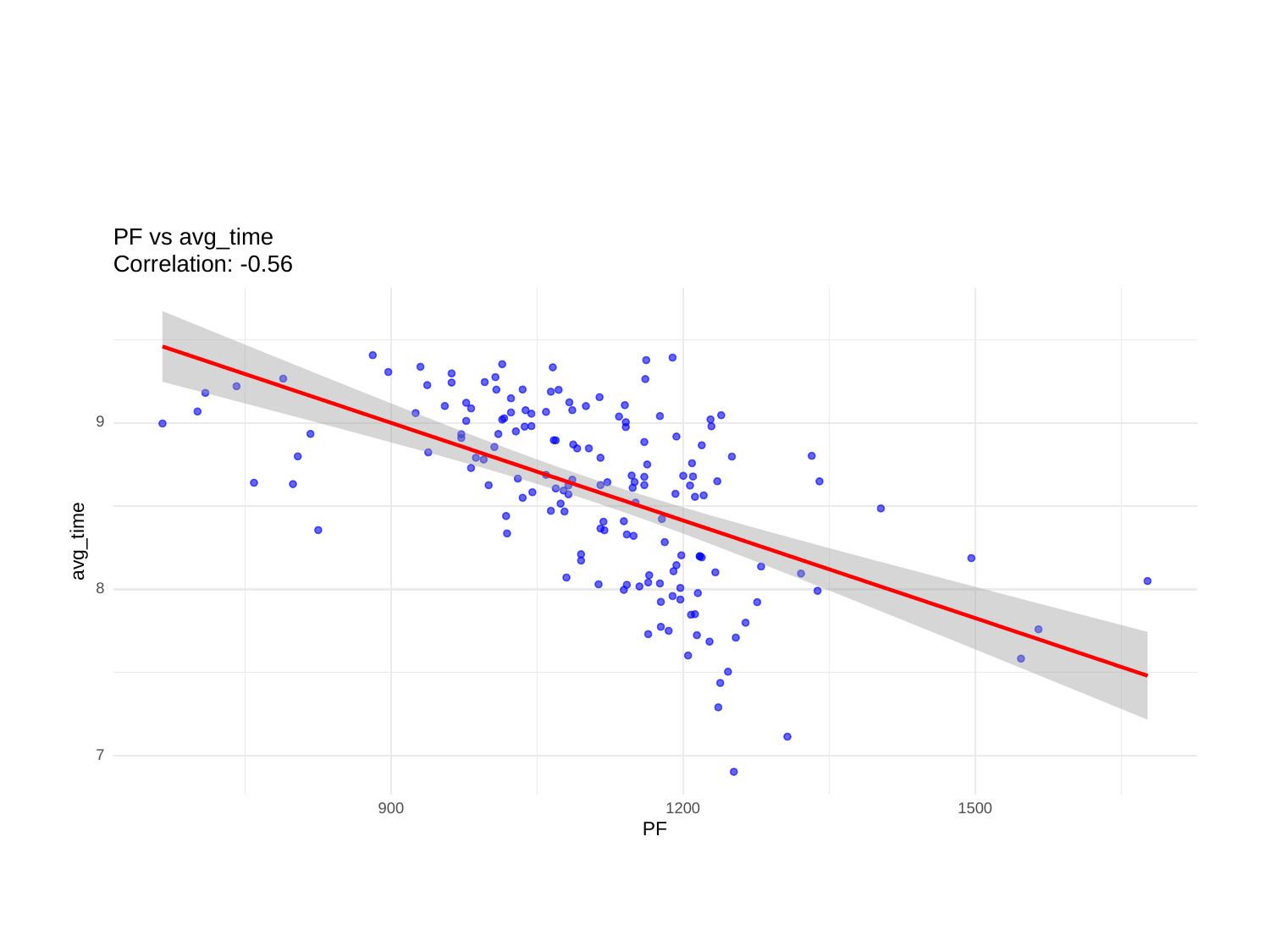

PF vs avg_time
Correlation: -0.56

9

avg_time

8

7

900
1200
1500
PF